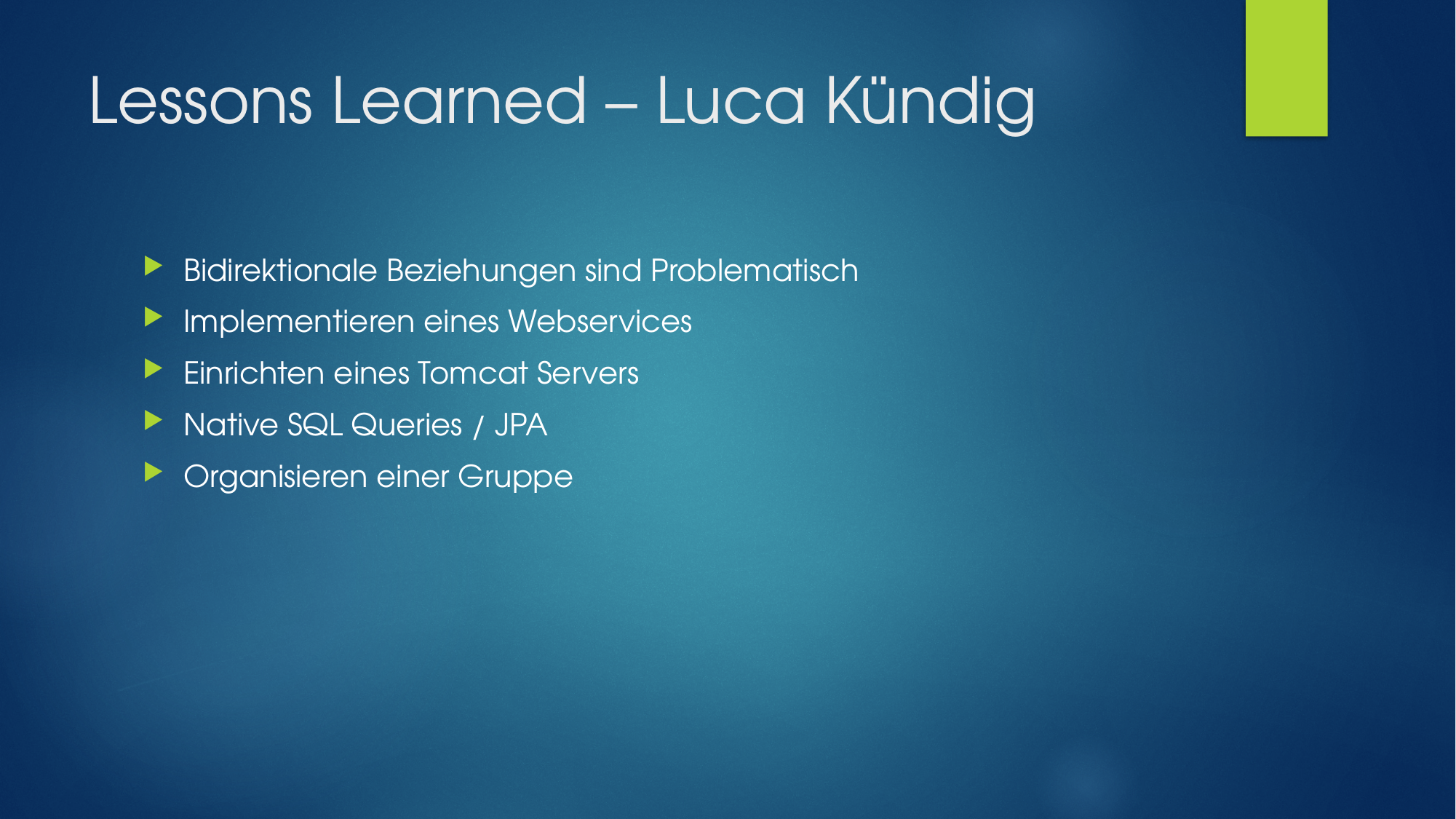

# Lessons Learned – Luca Kündig
Bidirektionale Beziehungen sind Problematisch
Implementieren eines Webservices
Einrichten eines Tomcat Servers
Native SQL Queries / JPA
Organisieren einer Gruppe